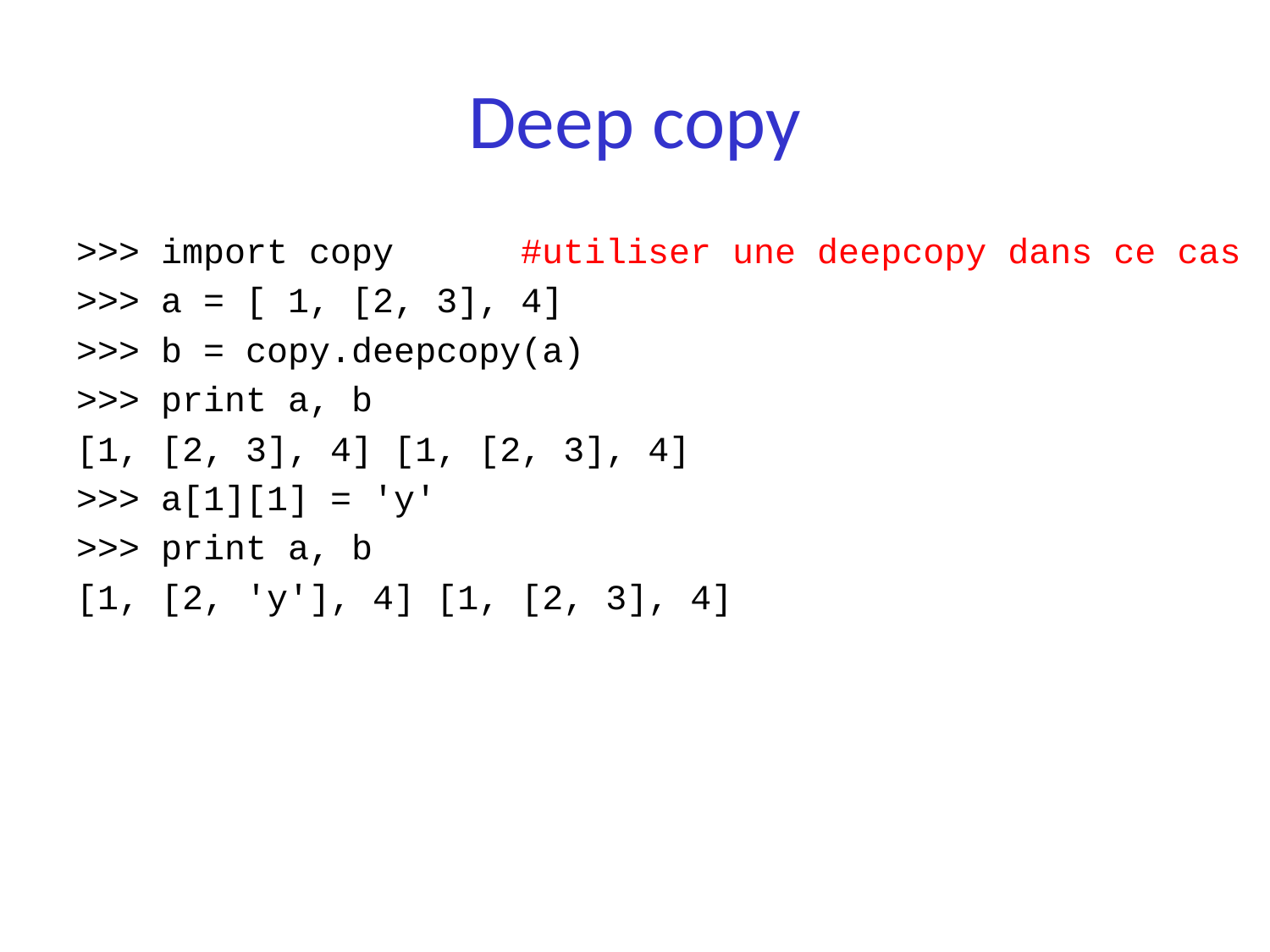

# Deep copy
>>> import copy      #utiliser une deepcopy dans ce cas
>>> a = [ 1, [2, 3], 4]
>>> b = copy.deepcopy(a)
>>> print a, b
[1, [2, 3], 4] [1, [2, 3], 4]
>>> a[1][1] = 'y'
>>> print a, b
[1, [2, 'y'], 4] [1, [2, 3], 4]